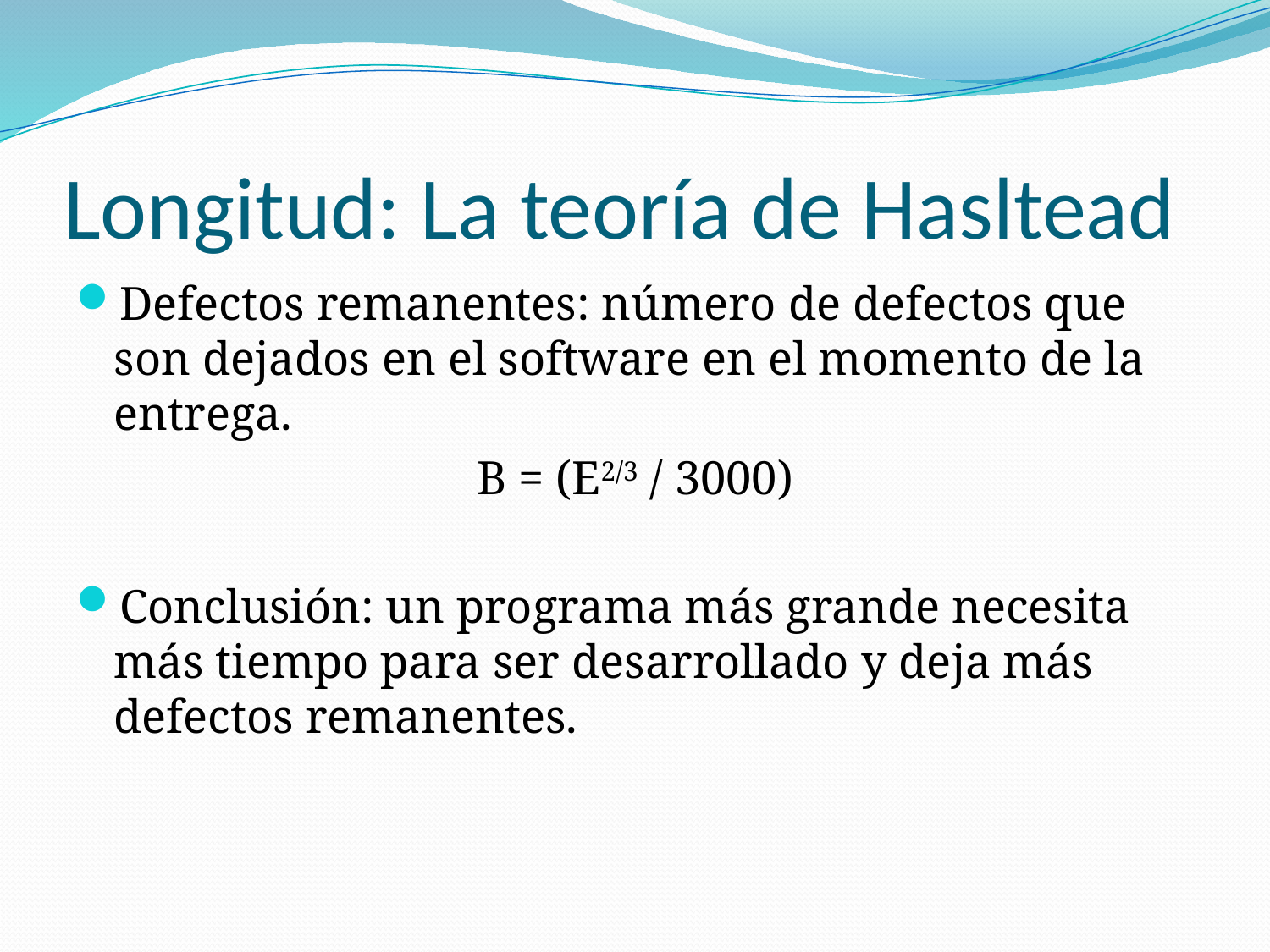

# Longitud: La teoría de Hasltead
Defectos remanentes: número de defectos que son dejados en el software en el momento de la entrega.
B = (E2/3 / 3000)

Conclusión: un programa más grande necesita más tiempo para ser desarrollado y deja más defectos remanentes.